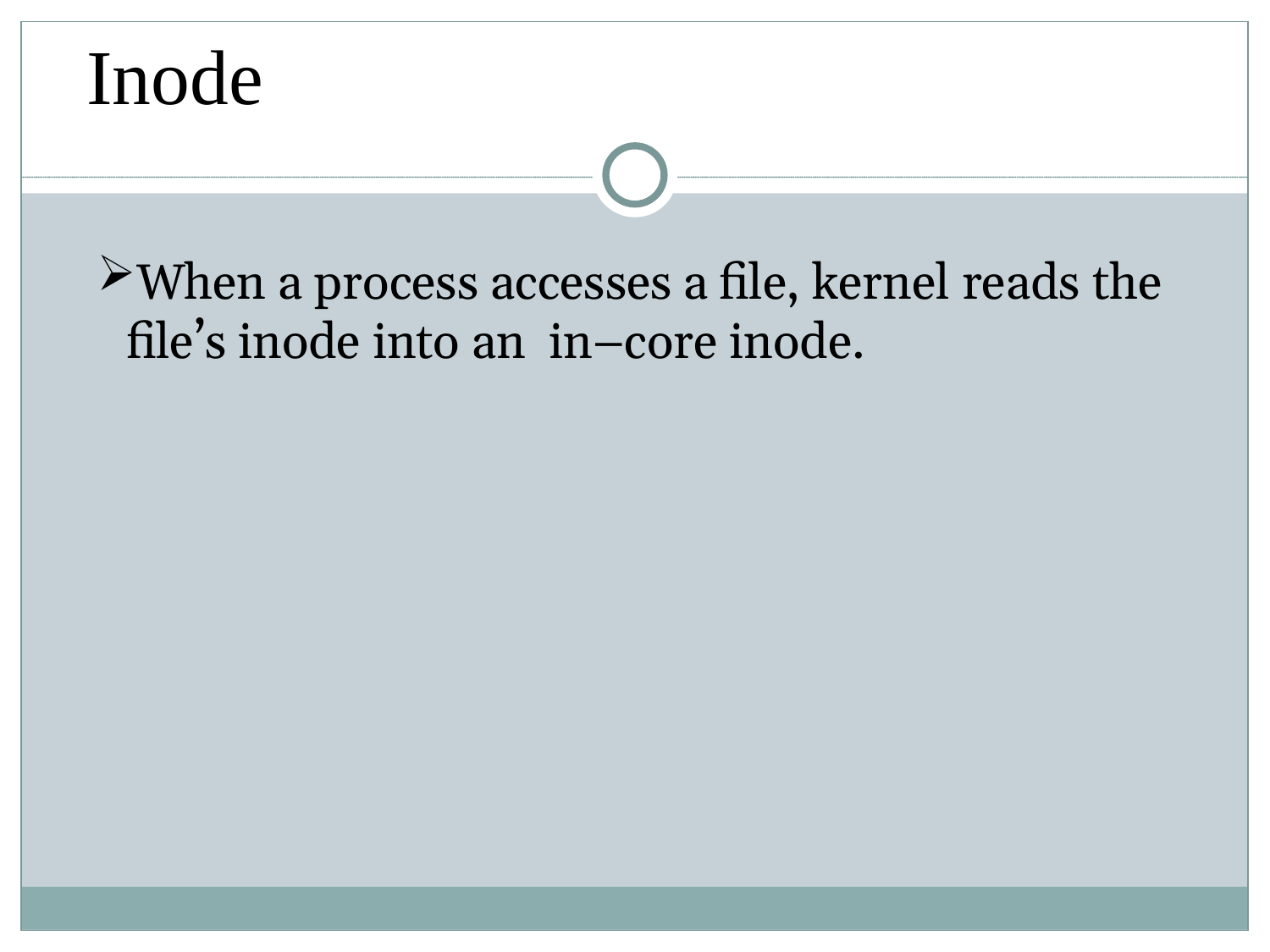

Inode
When a process accesses a file, kernel reads the file’s inode into an  in–core inode.